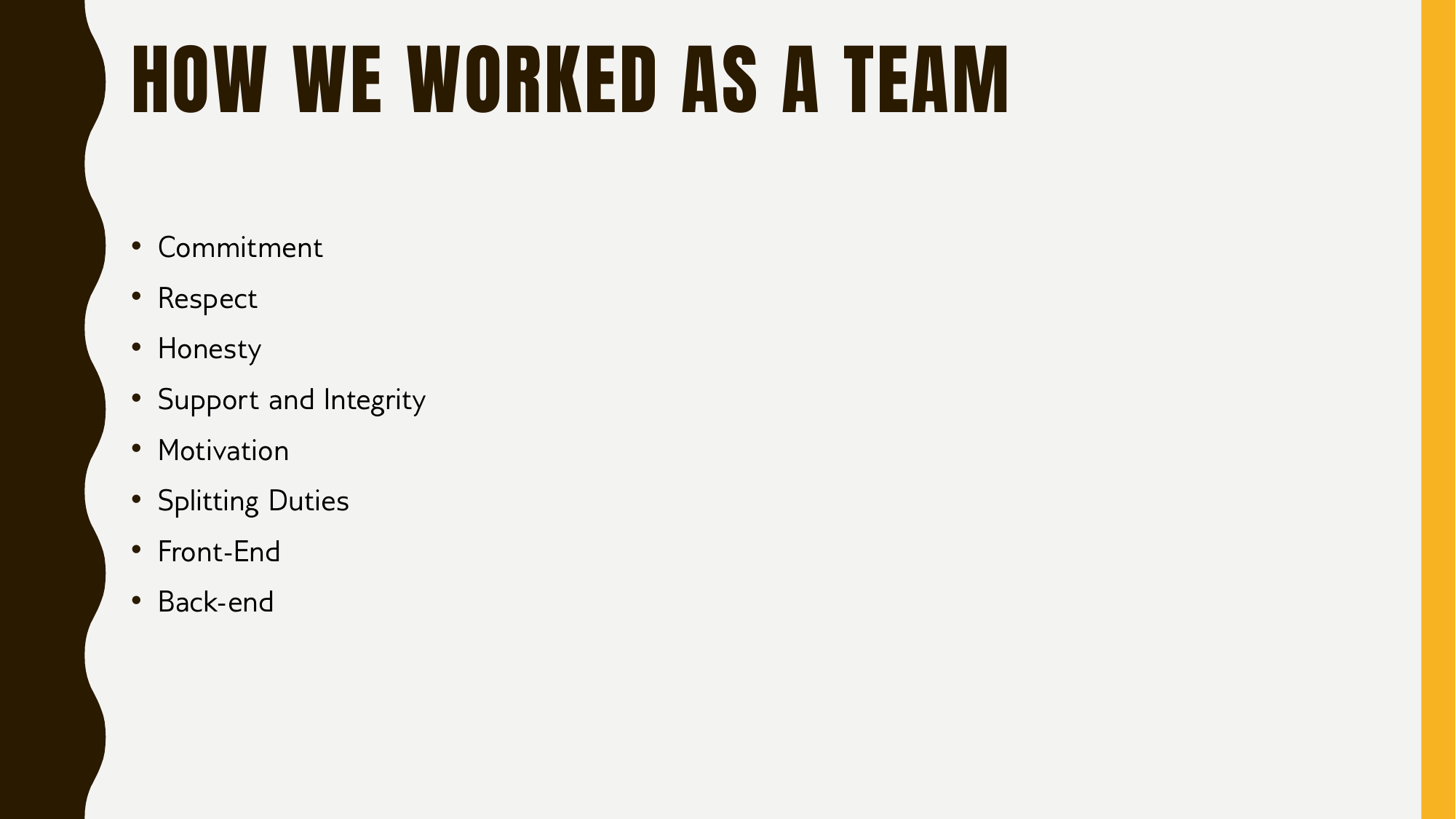

# How we worked as a team
Commitment
Respect
Honesty
Support and Integrity
Motivation
Splitting Duties
Front-End
Back-end